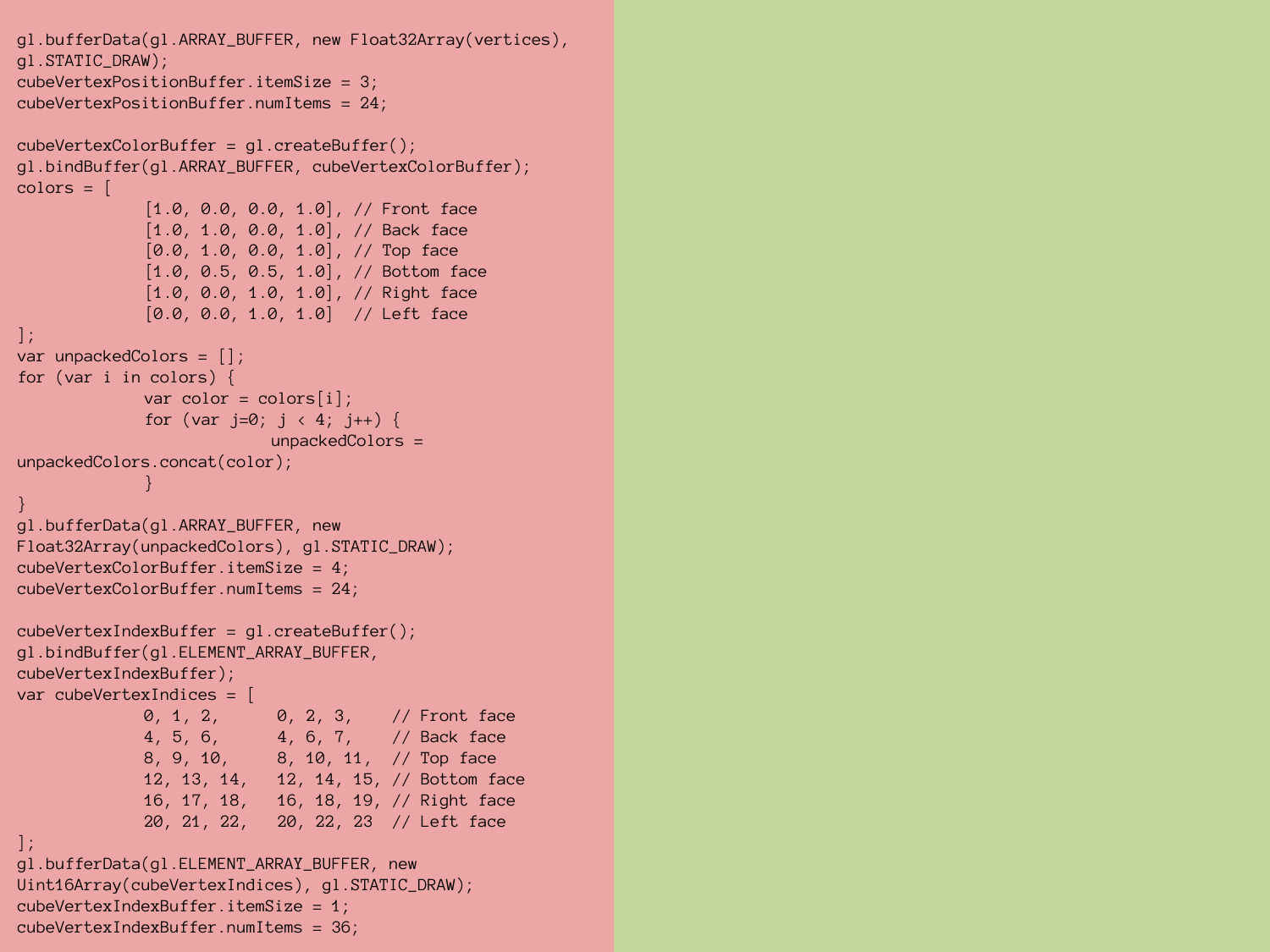

gl.bufferData(gl.ARRAY_BUFFER, new Float32Array(vertices), gl.STATIC_DRAW);
cubeVertexPositionBuffer.itemSize = 3;
cubeVertexPositionBuffer.numItems = 24;

cubeVertexColorBuffer = gl.createBuffer();
gl.bindBuffer(gl.ARRAY_BUFFER, cubeVertexColorBuffer);
colors = [
	[1.0, 0.0, 0.0, 1.0], // Front face
	[1.0, 1.0, 0.0, 1.0], // Back face
	[0.0, 1.0, 0.0, 1.0], // Top face
	[1.0, 0.5, 0.5, 1.0], // Bottom face
	[1.0, 0.0, 1.0, 1.0], // Right face
	[0.0, 0.0, 1.0, 1.0]  // Left face
];
var unpackedColors = [];
for (var i in colors) {
	var color = colors[i];
	for (var j=0; j < 4; j++) {
		unpackedColors = unpackedColors.concat(color);
	}
}
gl.bufferData(gl.ARRAY_BUFFER, new Float32Array(unpackedColors), gl.STATIC_DRAW);
cubeVertexColorBuffer.itemSize = 4;
cubeVertexColorBuffer.numItems = 24;

cubeVertexIndexBuffer = gl.createBuffer();
gl.bindBuffer(gl.ELEMENT_ARRAY_BUFFER, cubeVertexIndexBuffer);
var cubeVertexIndices = [
	0, 1, 2,      0, 2, 3,    // Front face
	4, 5, 6,      4, 6, 7,    // Back face
	8, 9, 10,     8, 10, 11,  // Top face
	12, 13, 14,   12, 14, 15, // Bottom face
	16, 17, 18,   16, 18, 19, // Right face
	20, 21, 22,   20, 22, 23  // Left face
];
gl.bufferData(gl.ELEMENT_ARRAY_BUFFER, new Uint16Array(cubeVertexIndices), gl.STATIC_DRAW);
cubeVertexIndexBuffer.itemSize = 1;
cubeVertexIndexBuffer.numItems = 36;